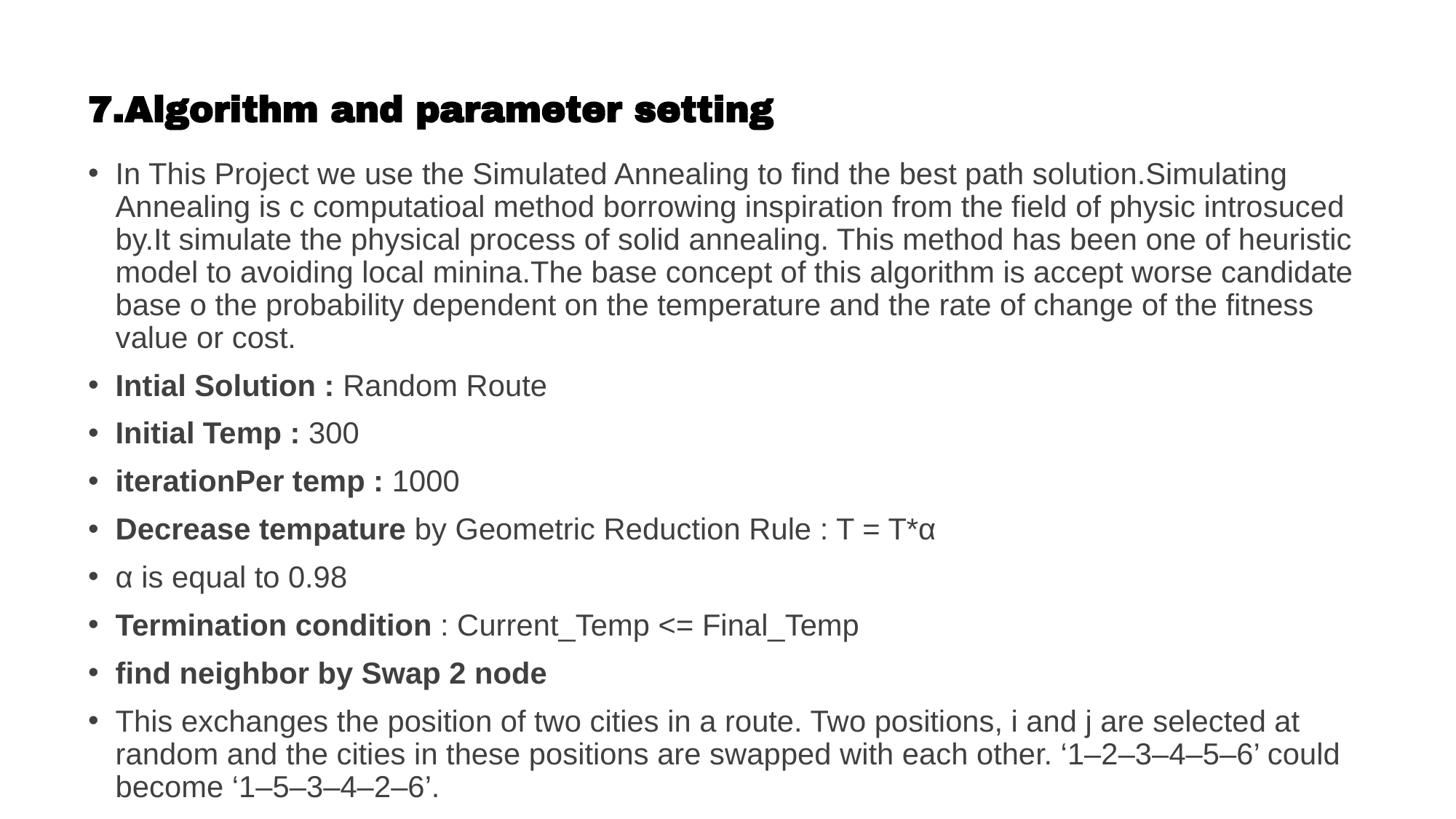

# 7.Algorithm and parameter setting
In This Project we use the Simulated Annealing to find the best path solution.Simulating Annealing is c computatioal method borrowing inspiration from the field of physic introsuced by.It simulate the physical process of solid annealing. This method has been one of heuristic model to avoiding local minina.The base concept of this algorithm is accept worse candidate base o the probability dependent on the temperature and the rate of change of the fitness value or cost.
Intial Solution : Random Route
Initial Temp : 300
iterationPer temp : 1000
Decrease tempature by Geometric Reduction Rule : T = T*α
α is equal to 0.98
Termination condition : Current_Temp <= Final_Temp
find neighbor by Swap 2 node
This exchanges the position of two cities in a route. Two positions, i and j are selected at random and the cities in these positions are swapped with each other. ‘1–2–3–4–5–6’ could become ‘1–5–3–4–2–6’.